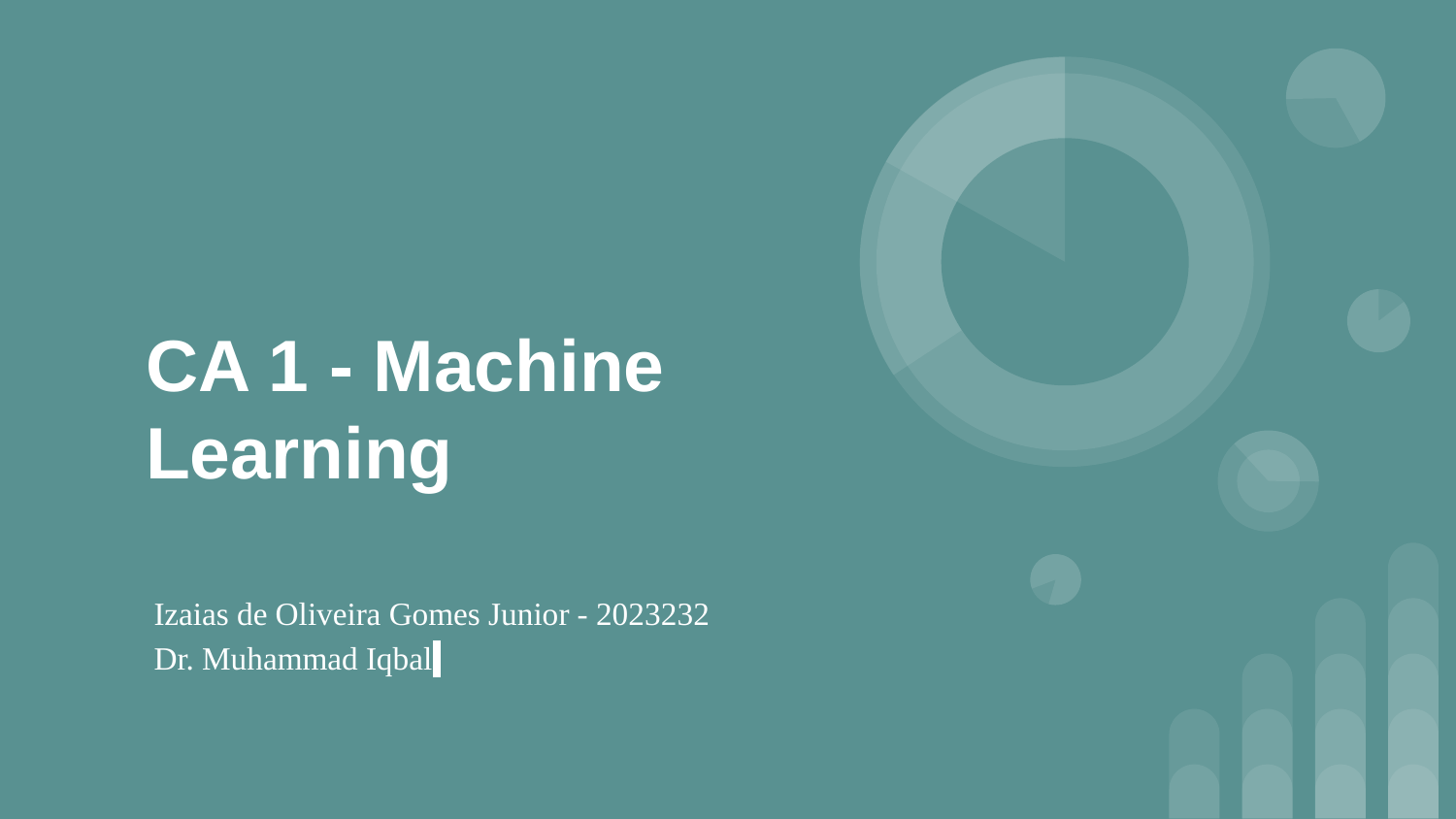

# CA 1 - Machine Learning
Izaias de Oliveira Gomes Junior - 2023232
Dr. Muhammad Iqbal